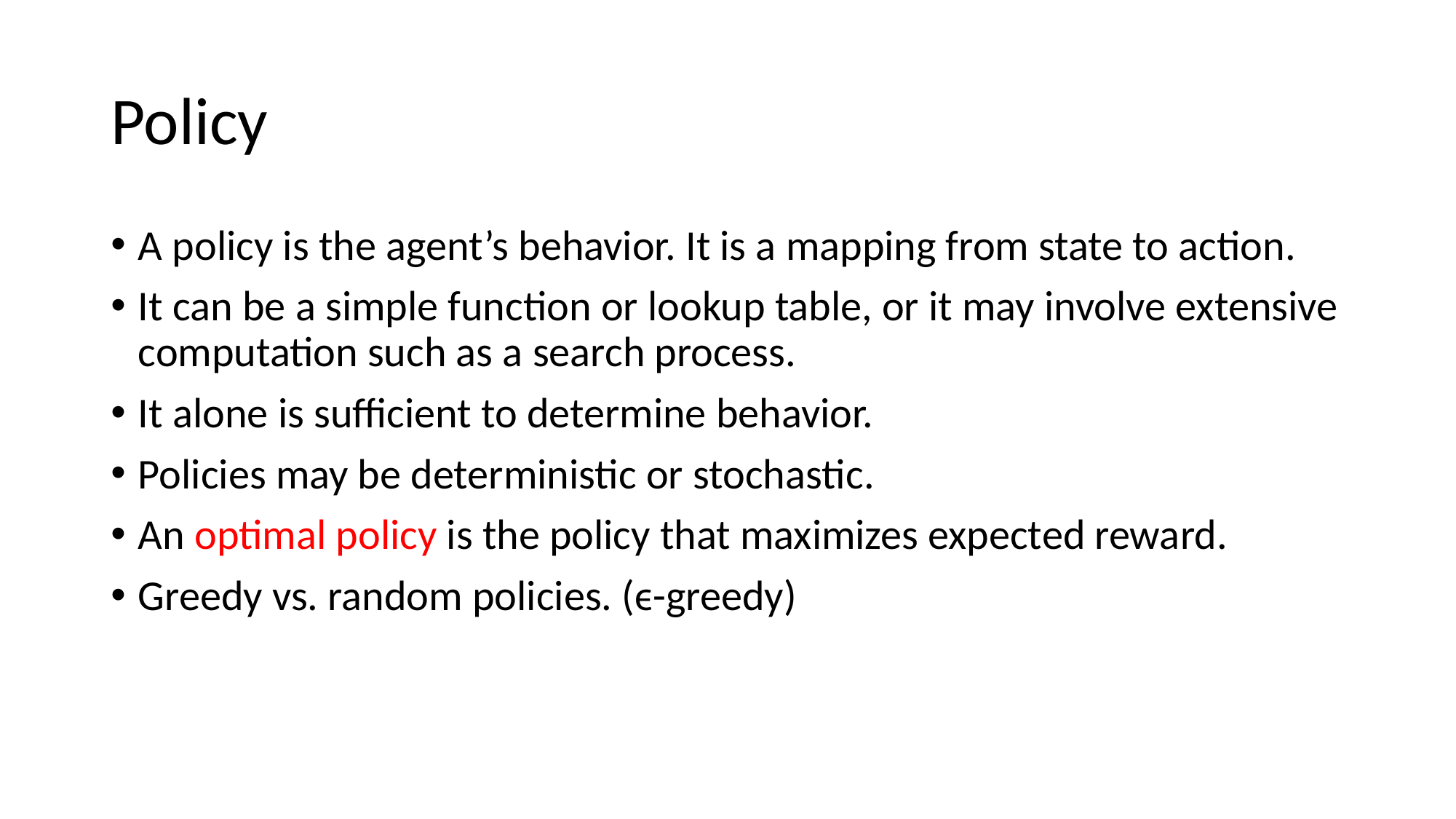

# Policy
A policy is the agent’s behavior. It is a mapping from state to action.
It can be a simple function or lookup table, or it may involve extensive computation such as a search process.
It alone is sufficient to determine behavior.
Policies may be deterministic or stochastic.
An optimal policy is the policy that maximizes expected reward.
Greedy vs. random policies. (ϵ-greedy)